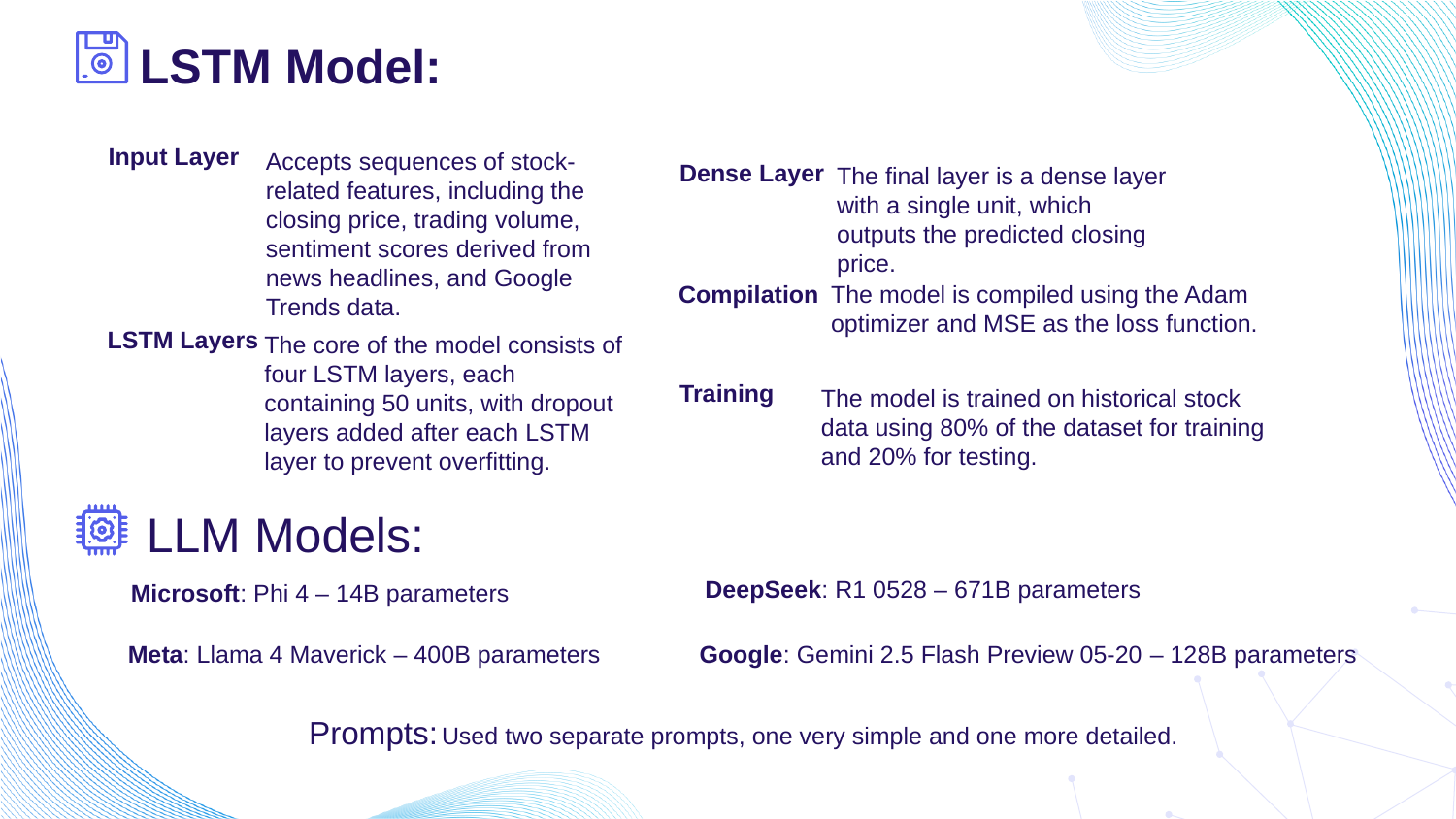

# LSTM Model:

Input Layer
Accepts sequences of stock-related features, including the closing price, trading volume, sentiment scores derived from news headlines, and Google Trends data.
Dense Layer
The final layer is a dense layer with a single unit, which outputs the predicted closing price.

Compilation
The model is compiled using the Adam optimizer and MSE as the loss function.
LSTM Layers
The core of the model consists of four LSTM layers, each containing 50 units, with dropout layers added after each LSTM layer to prevent overfitting.
Training
The model is trained on historical stock data using 80% of the dataset for training and 20% for testing.
LLM Models:

DeepSeek: R1 0528 – 671B parameters
Microsoft: Phi 4 – 14B parameters
Google: Gemini 2.5 Flash Preview 05-20 – 128B parameters
Meta: Llama 4 Maverick – 400B parameters
Prompts:
Used two separate prompts, one very simple and one more detailed.